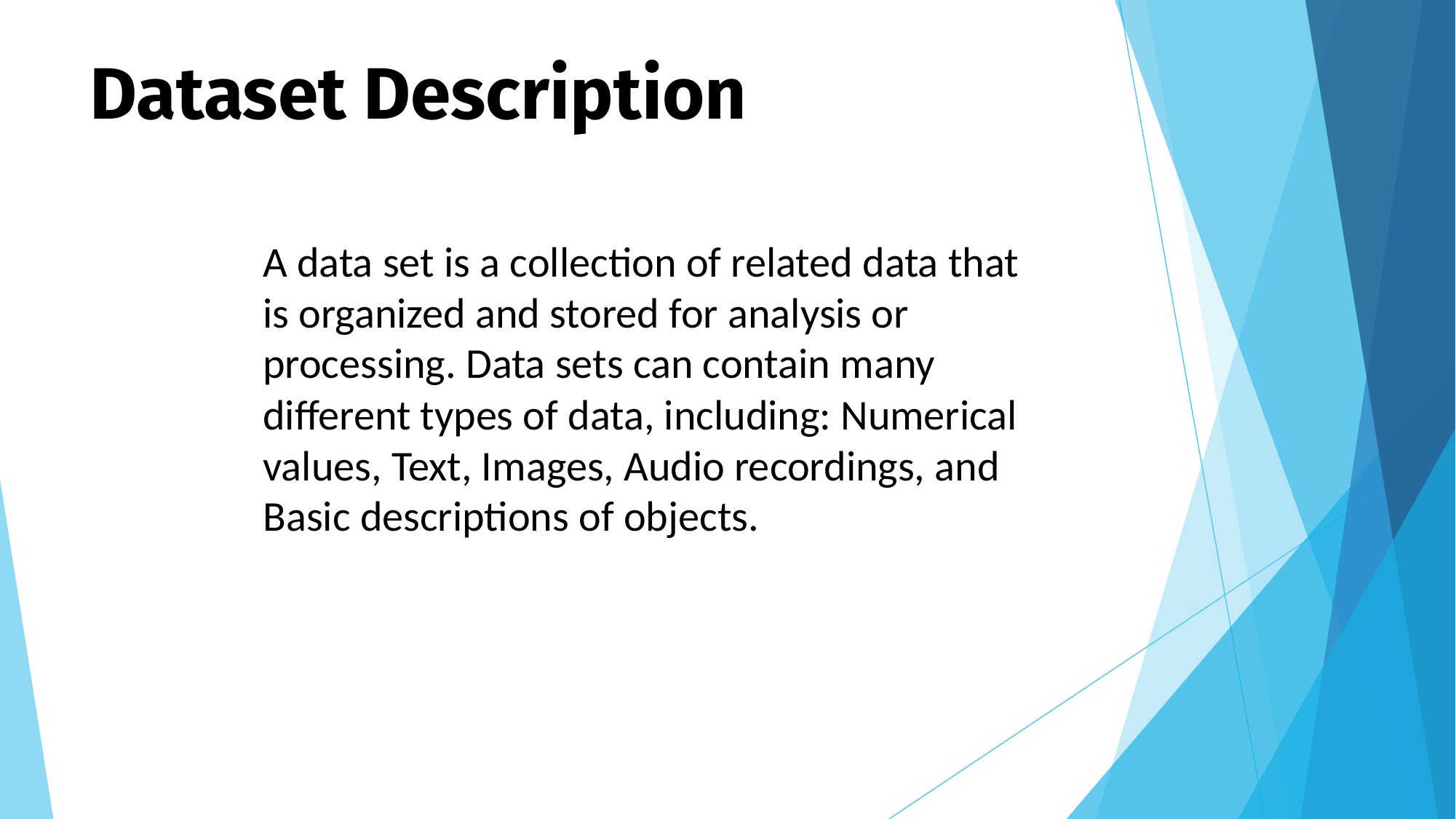

# Dataset Description
A data set is a collection of related data that is organized and stored for analysis or processing. Data sets can contain many different types of data, including: Numerical values, Text, Images, Audio recordings, and Basic descriptions of objects.